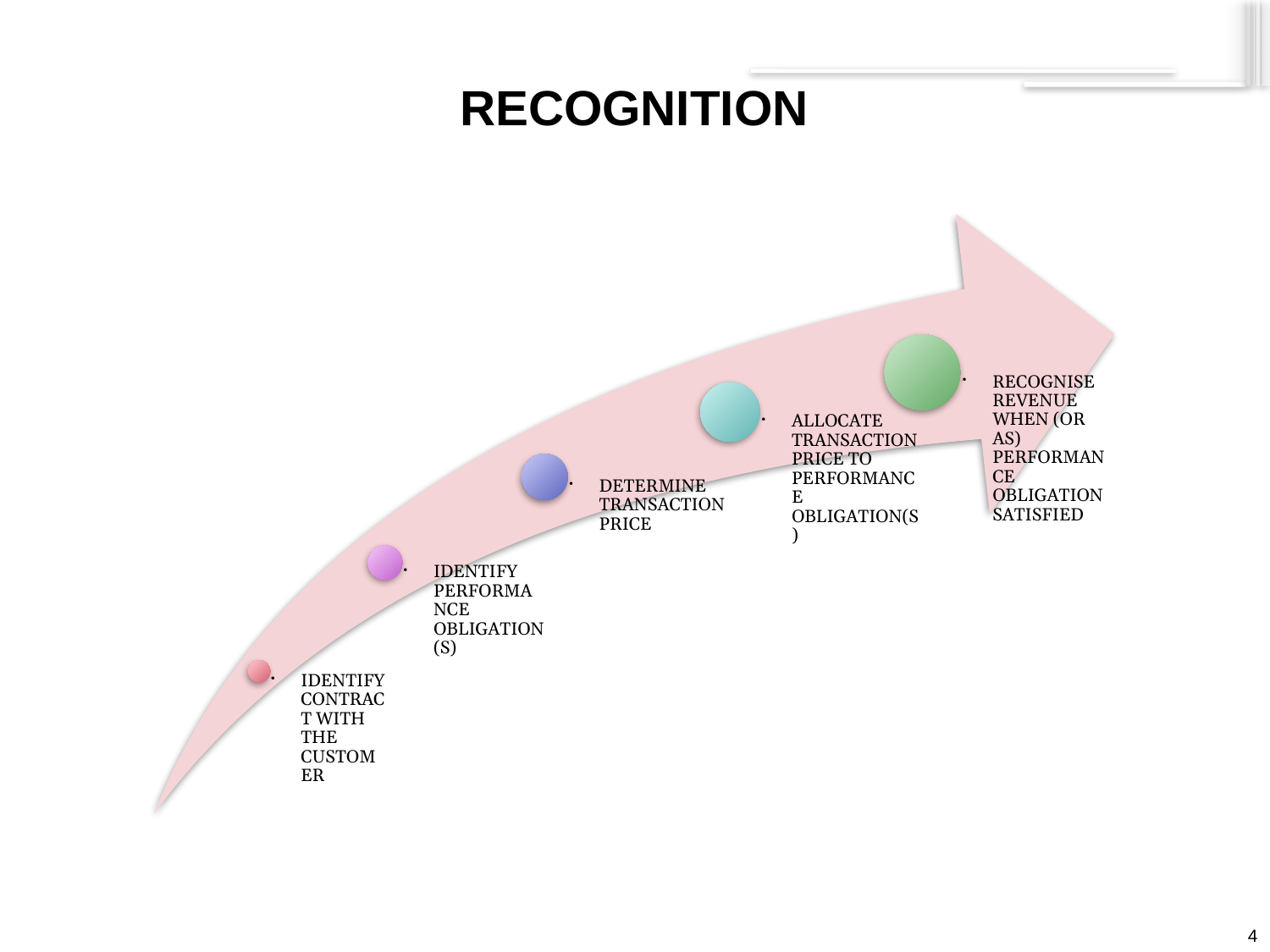

# RECOGNITION

IDENTIFY CONTRACT WITH THE CUSTOMER
IDENTIFY PERFORMANCE OBLIGATION(S)
DETERMINE TRANSACTION PRICE
ALLOCATE TRANSACTION PRICE TO PERFORMANCE OBLIGATION(S)
RECOGNISE REVENUE WHEN (OR AS) PERFORMANCE OBLIGATION SATISFIED
4